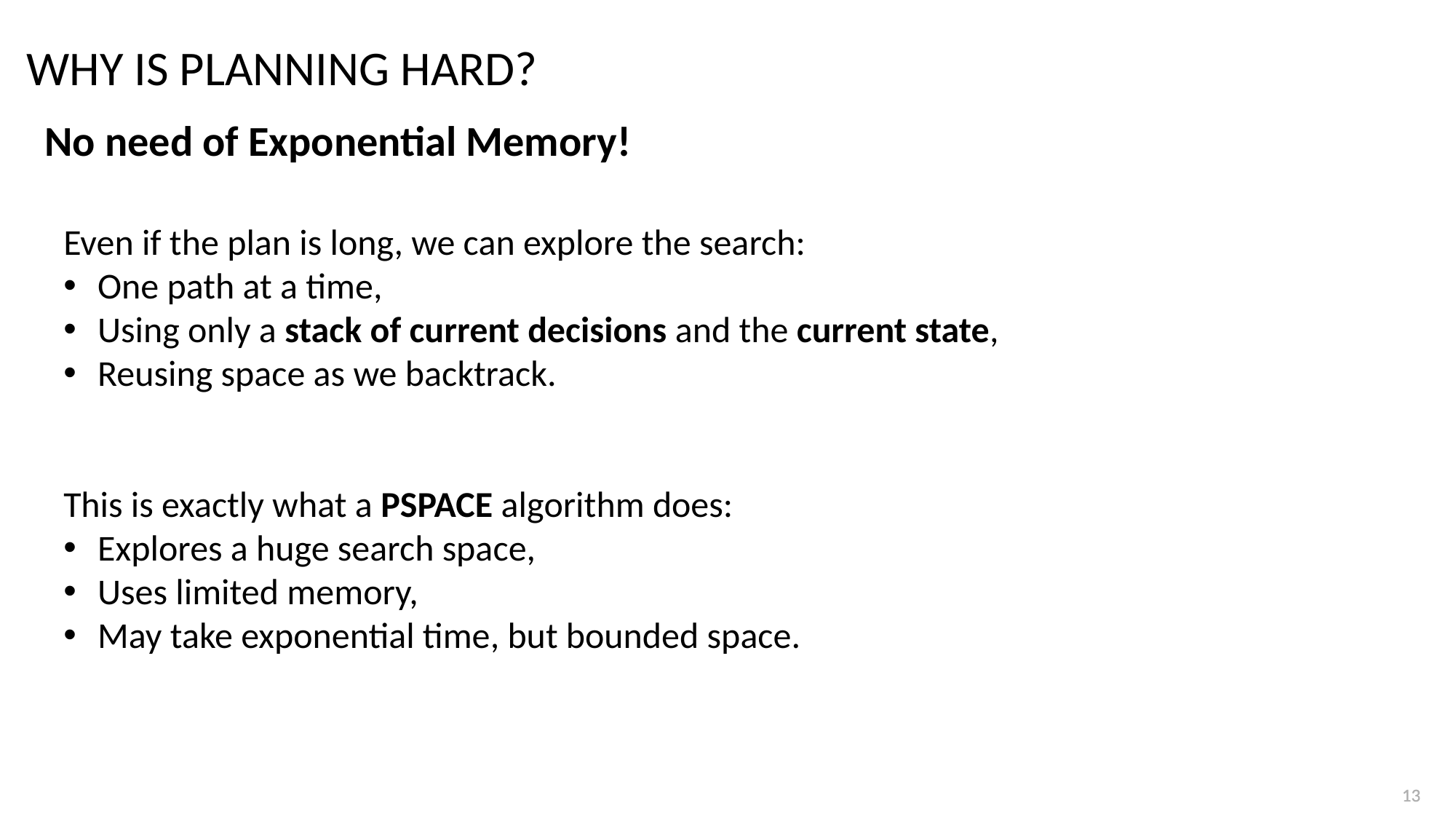

# Why is planning HARD?
No need of Exponential Memory!
Even if the plan is long, we can explore the search:
One path at a time,
Using only a stack of current decisions and the current state,
Reusing space as we backtrack.

This is exactly what a PSPACE algorithm does:
Explores a huge search space,
Uses limited memory,
May take exponential time, but bounded space.

13